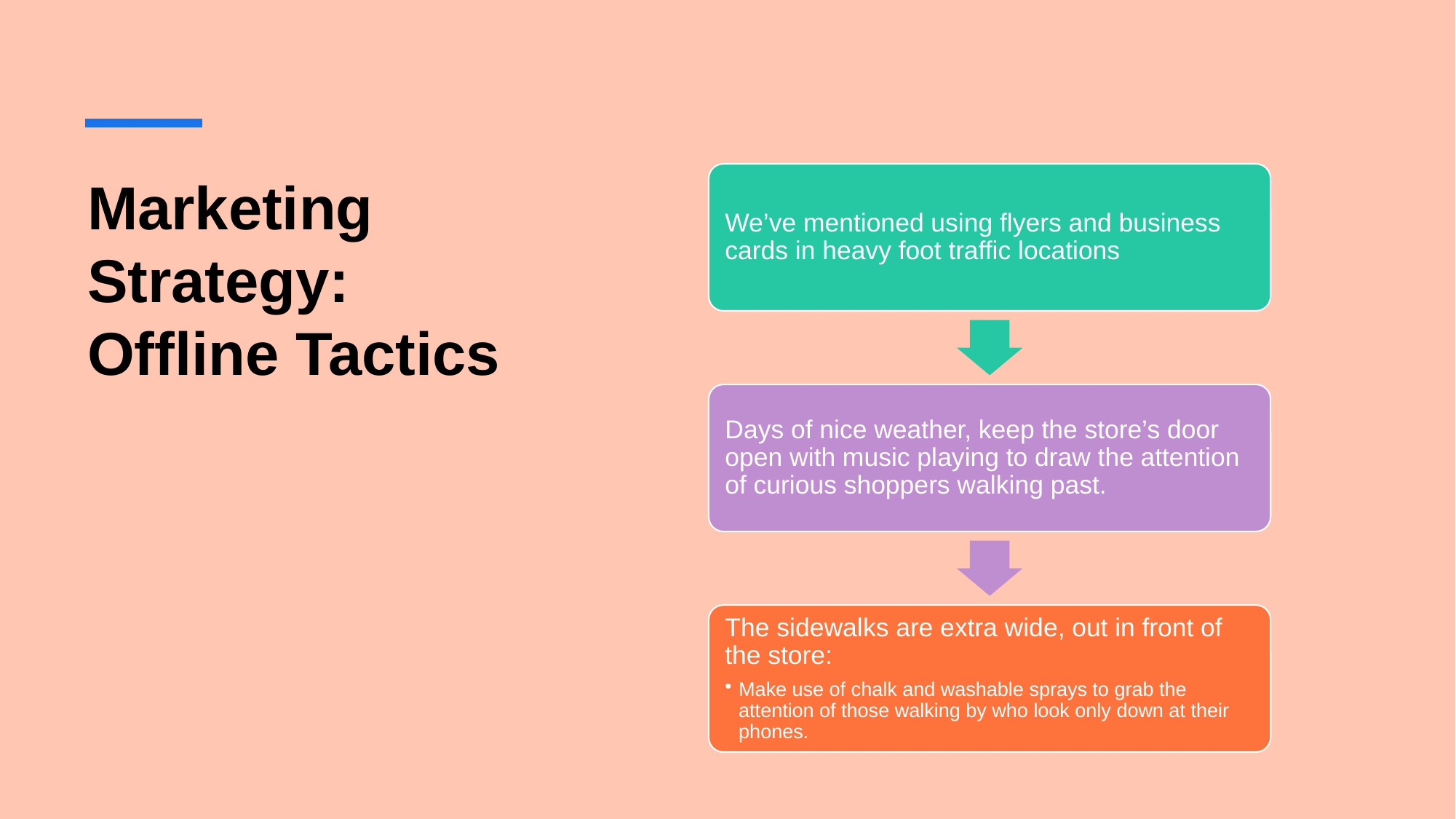

# Marketing Strategy: Offline Tactics
We’ve mentioned using flyers and business cards in heavy foot traffic locations

Days of nice weather, keep the store’s door open with music playing to draw the attention of curious shoppers walking past.

The sidewalks are extra wide, out in front of the store:
Make use of chalk and washable sprays to grab the attention of those walking by who look only down at their phones.